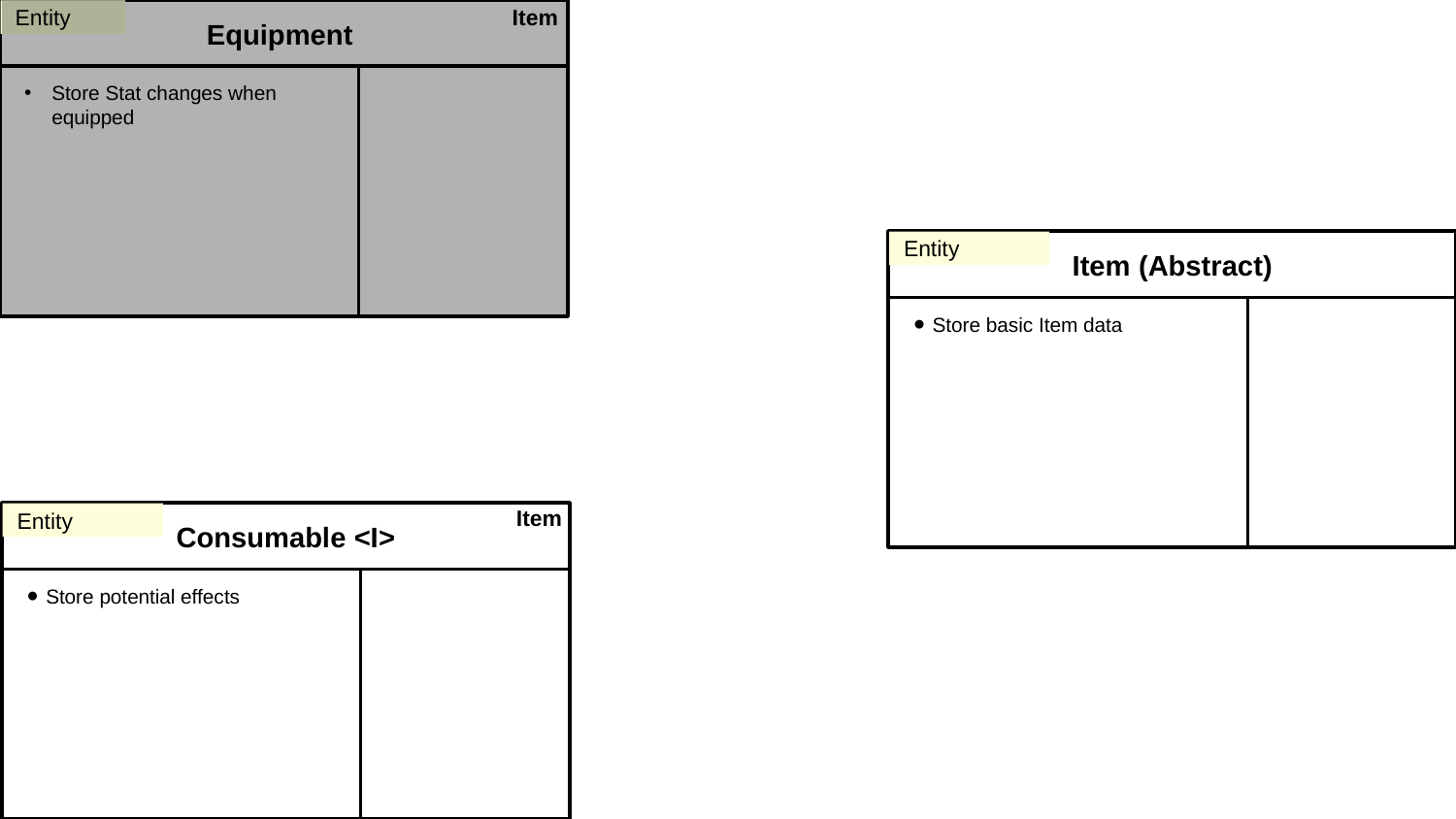

Item

Equipment
Entity
Store Stat changes when equipped

Item (Abstract)

Entity
Store basic Item data

Item

Consumable <I>
Entity
Store potential effects